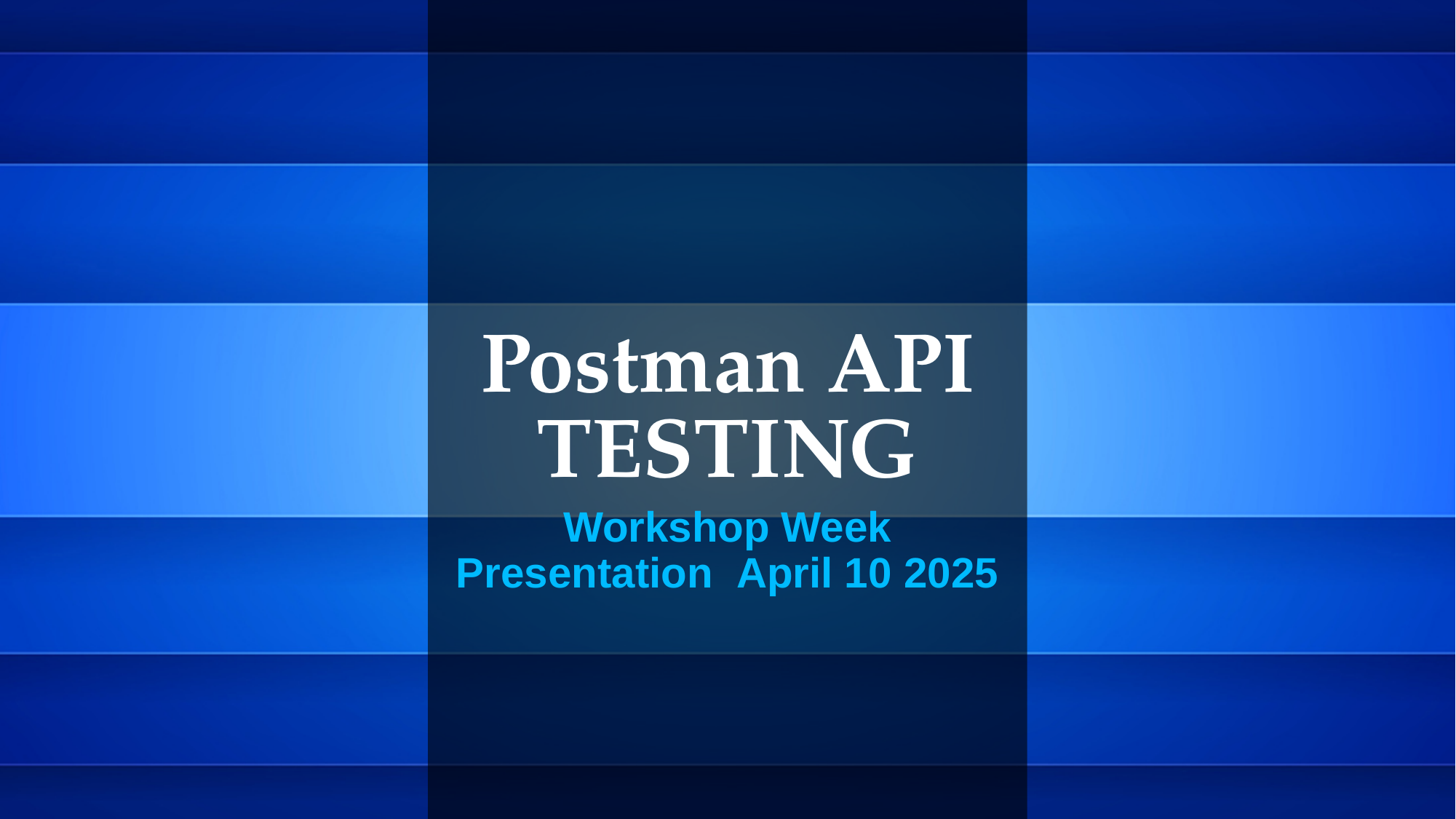

# Postman API TESTING
Workshop Week Presentation  April 10 2025